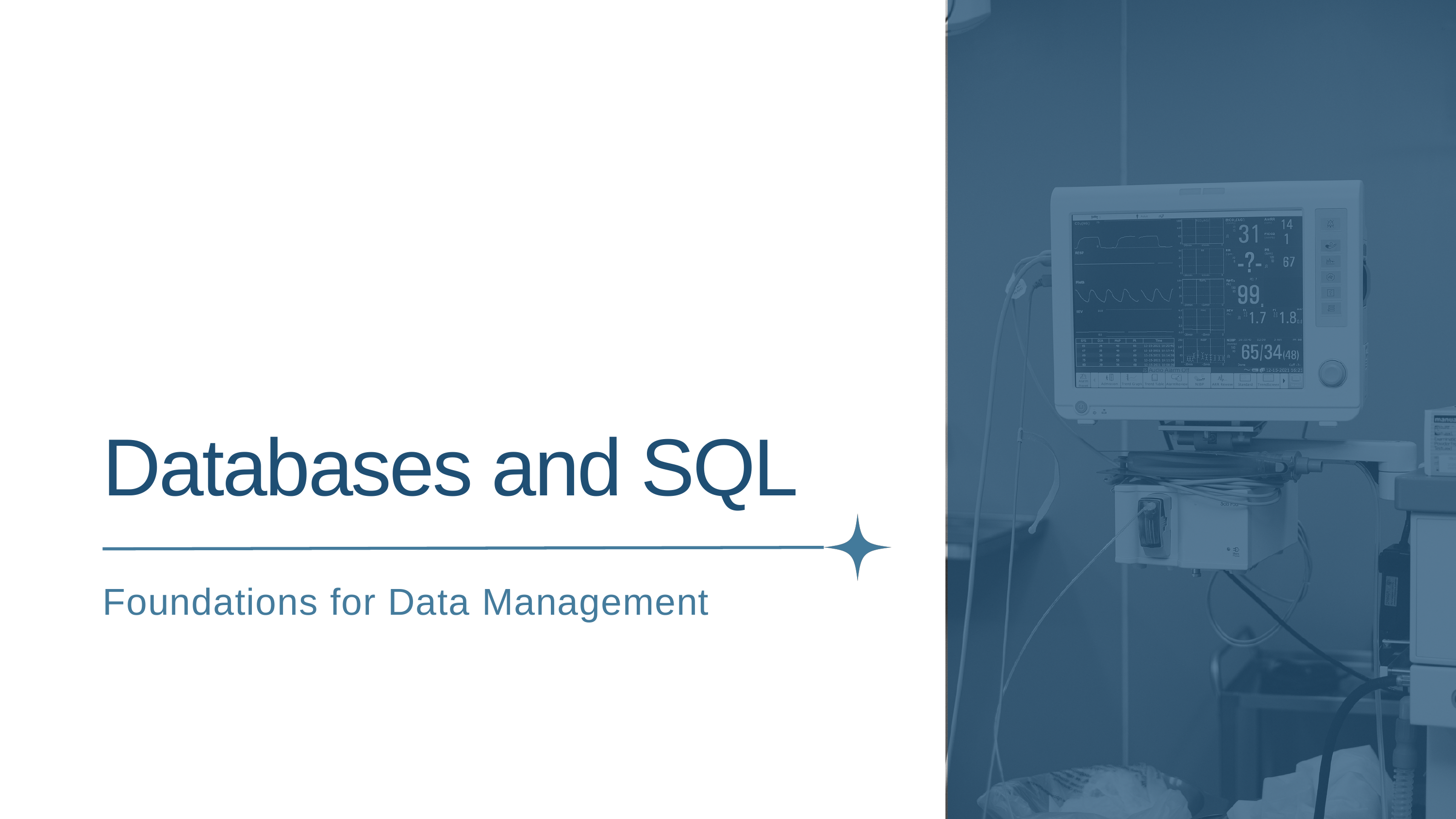

Databases and SQL

Foundations for Data Management